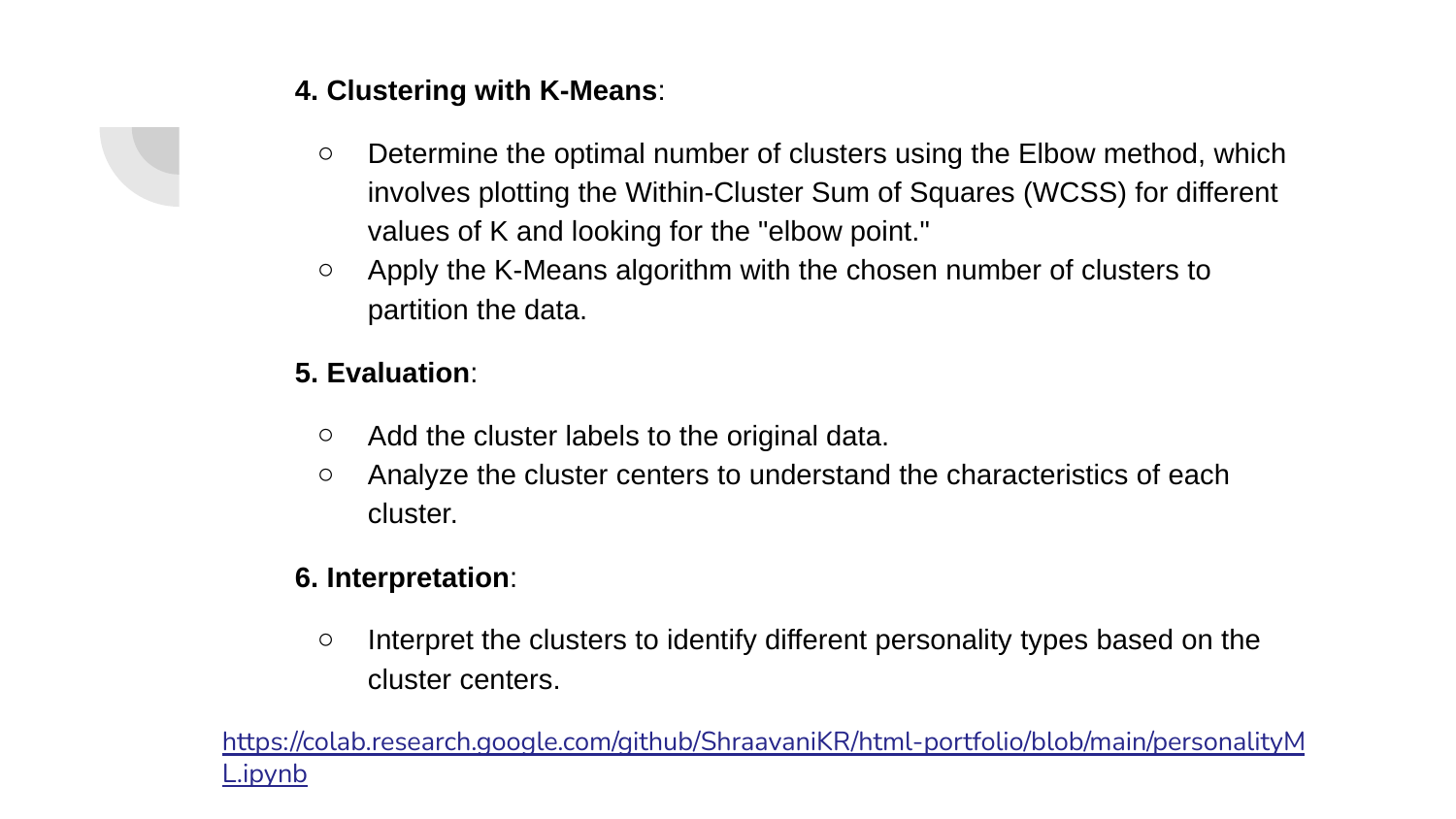

4. Clustering with K-Means:
Determine the optimal number of clusters using the Elbow method, which involves plotting the Within-Cluster Sum of Squares (WCSS) for different values of K and looking for the "elbow point."
Apply the K-Means algorithm with the chosen number of clusters to partition the data.
5. Evaluation:
Add the cluster labels to the original data.
Analyze the cluster centers to understand the characteristics of each cluster.
6. Interpretation:
Interpret the clusters to identify different personality types based on the cluster centers.
https://colab.research.google.com/github/ShraavaniKR/html-portfolio/blob/main/personalityML.ipynb